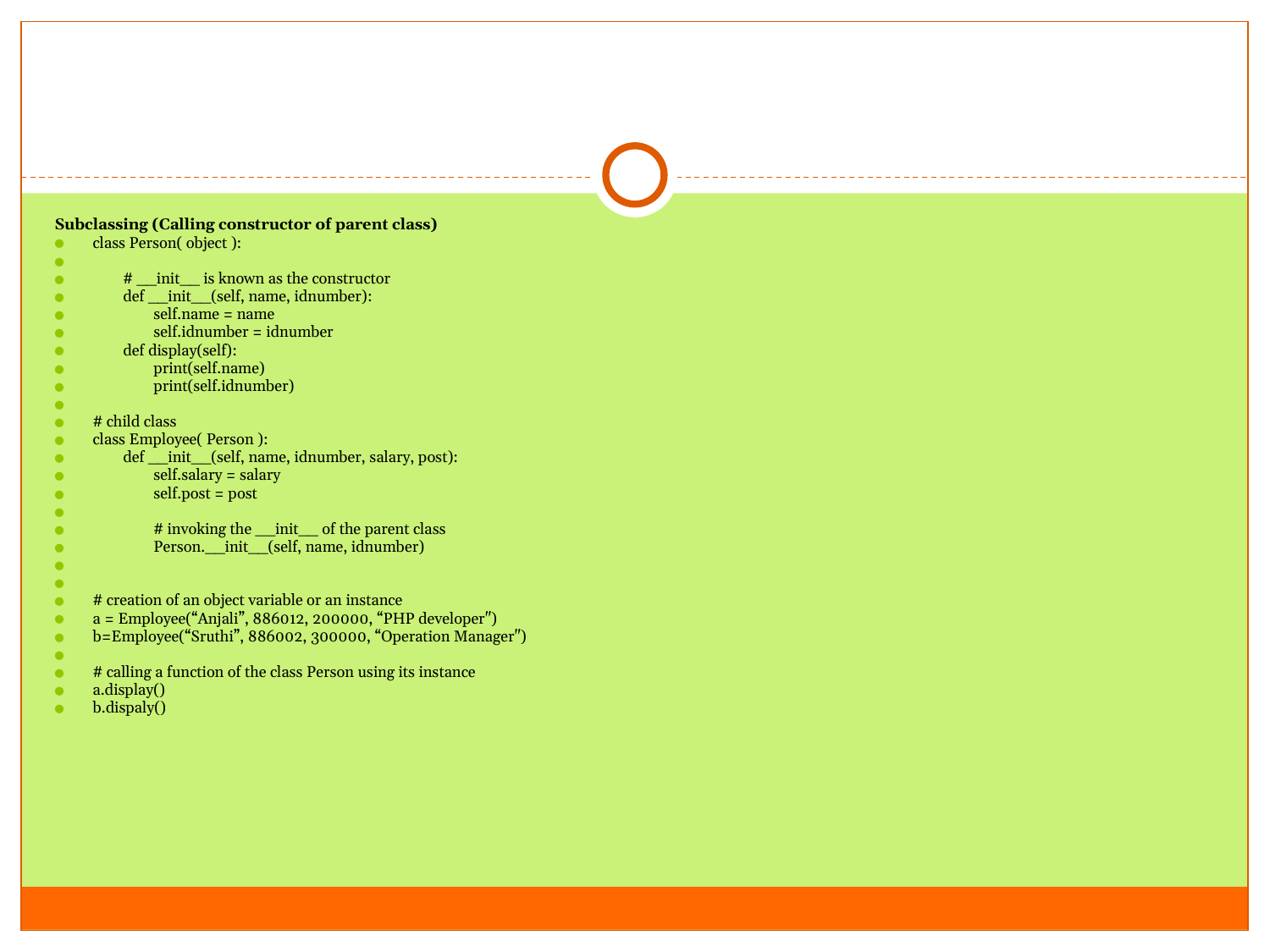

#
Subclassing (Calling constructor of parent class)
class Person( object ):

        # __init__ is known as the constructor
        def __init__(self, name, idnumber):
                self.name = name
                self.idnumber = idnumber
        def display(self):
                print(self.name)
                print(self.idnumber)

# child class
class Employee( Person ):
        def __init__(self, name, idnumber, salary, post):
                self.salary = salary
                self.post = post

                # invoking the __init__ of the parent class
                Person.__init__(self, name, idnumber)

# creation of an object variable or an instance
a = Employee(“Anjali”, 886012, 200000, “PHP developer")
b=Employee(“Sruthi”, 886002, 300000, “Operation Manager")

# calling a function of the class Person using its instance
a.display()
b.dispaly()